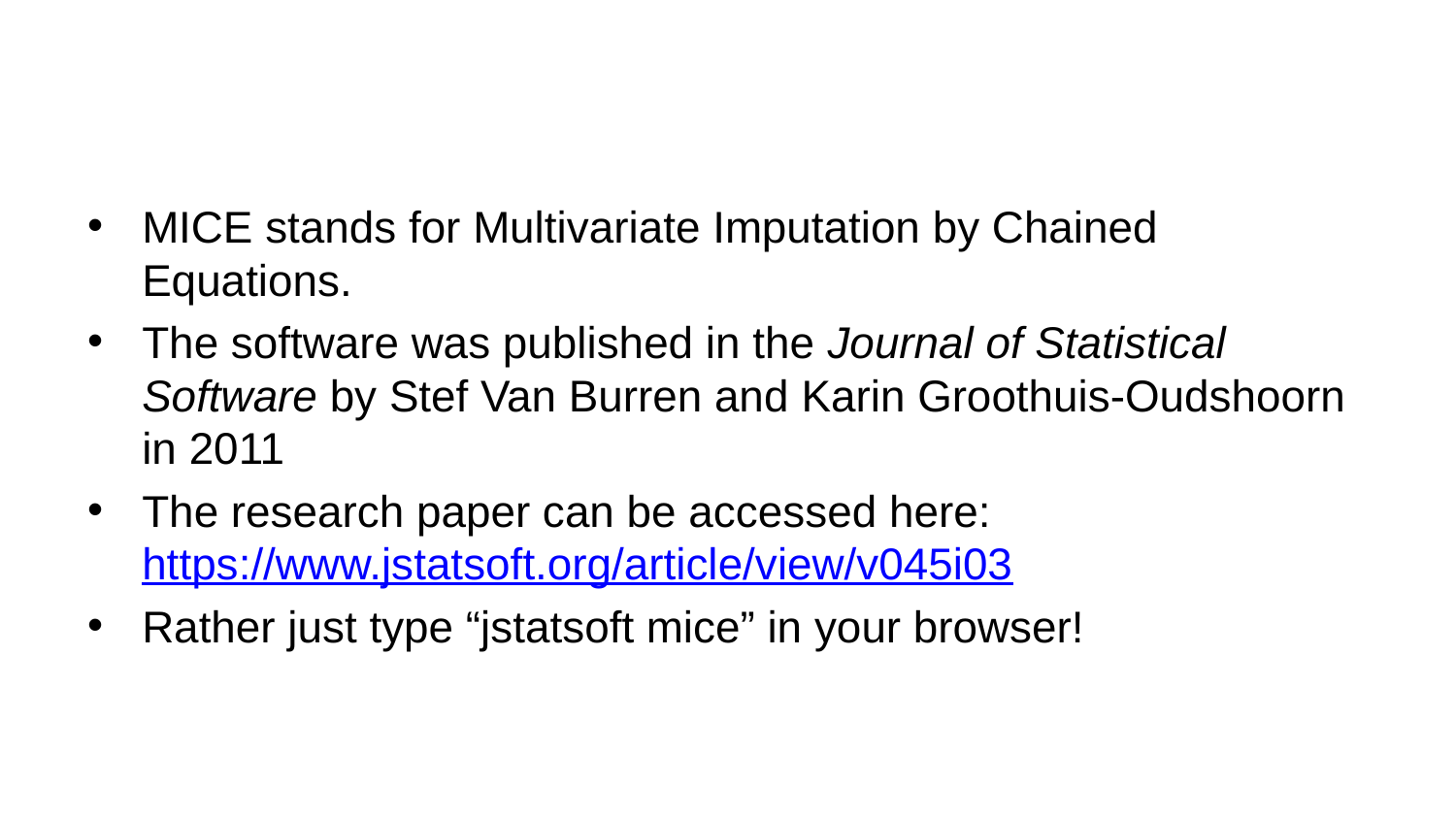

#
MICE stands for Multivariate Imputation by Chained Equations.
The software was published in the Journal of Statistical Software by Stef Van Burren and Karin Groothuis-Oudshoorn in 2011
The research paper can be accessed here:
https://www.jstatsoft.org/article/view/v045i03
Rather just type “jstatsoft mice” in your browser!